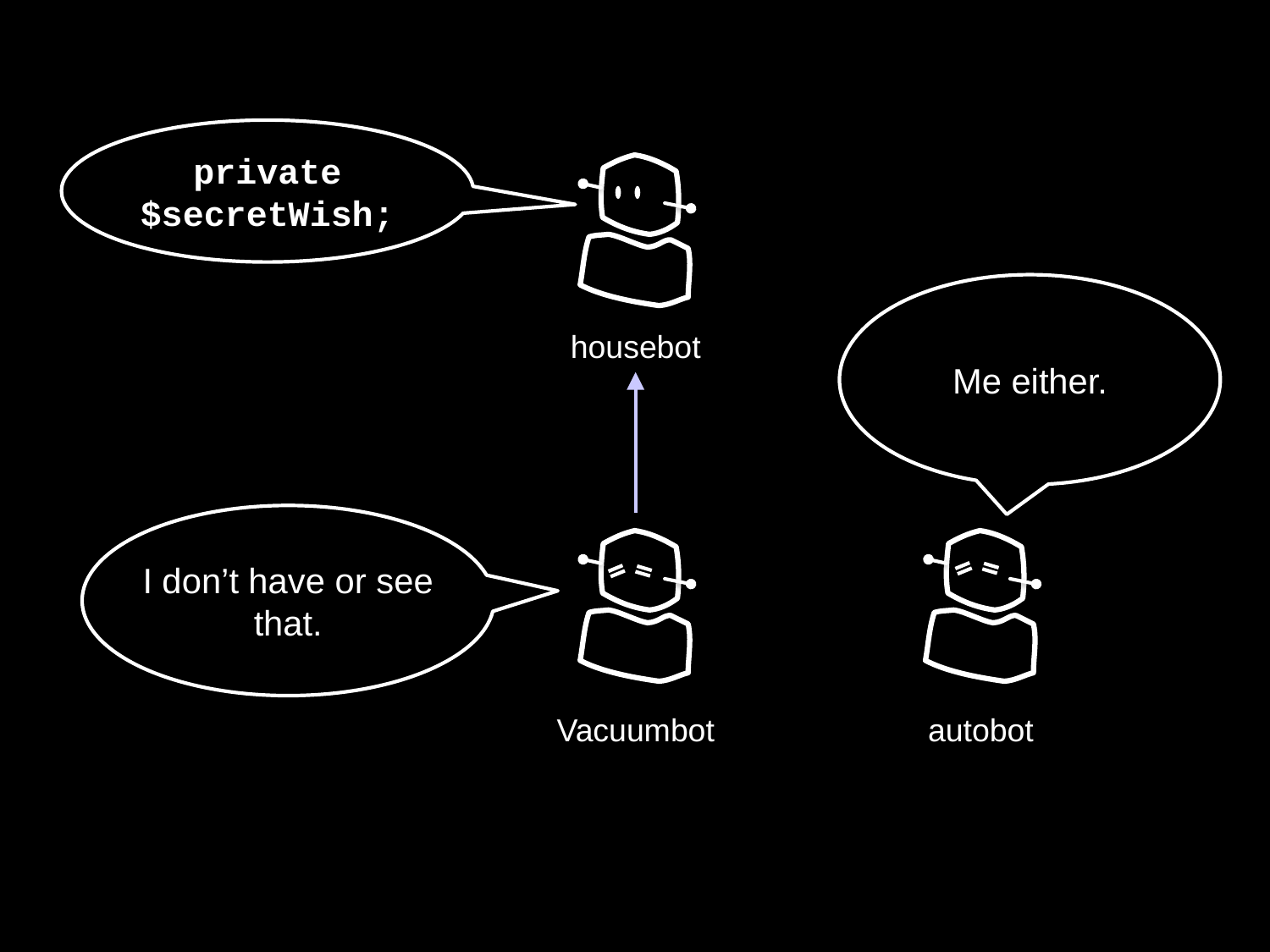

private $secretWish;

Me either.
housebot
I don’t have or see that.

Vacuumbot
autobot